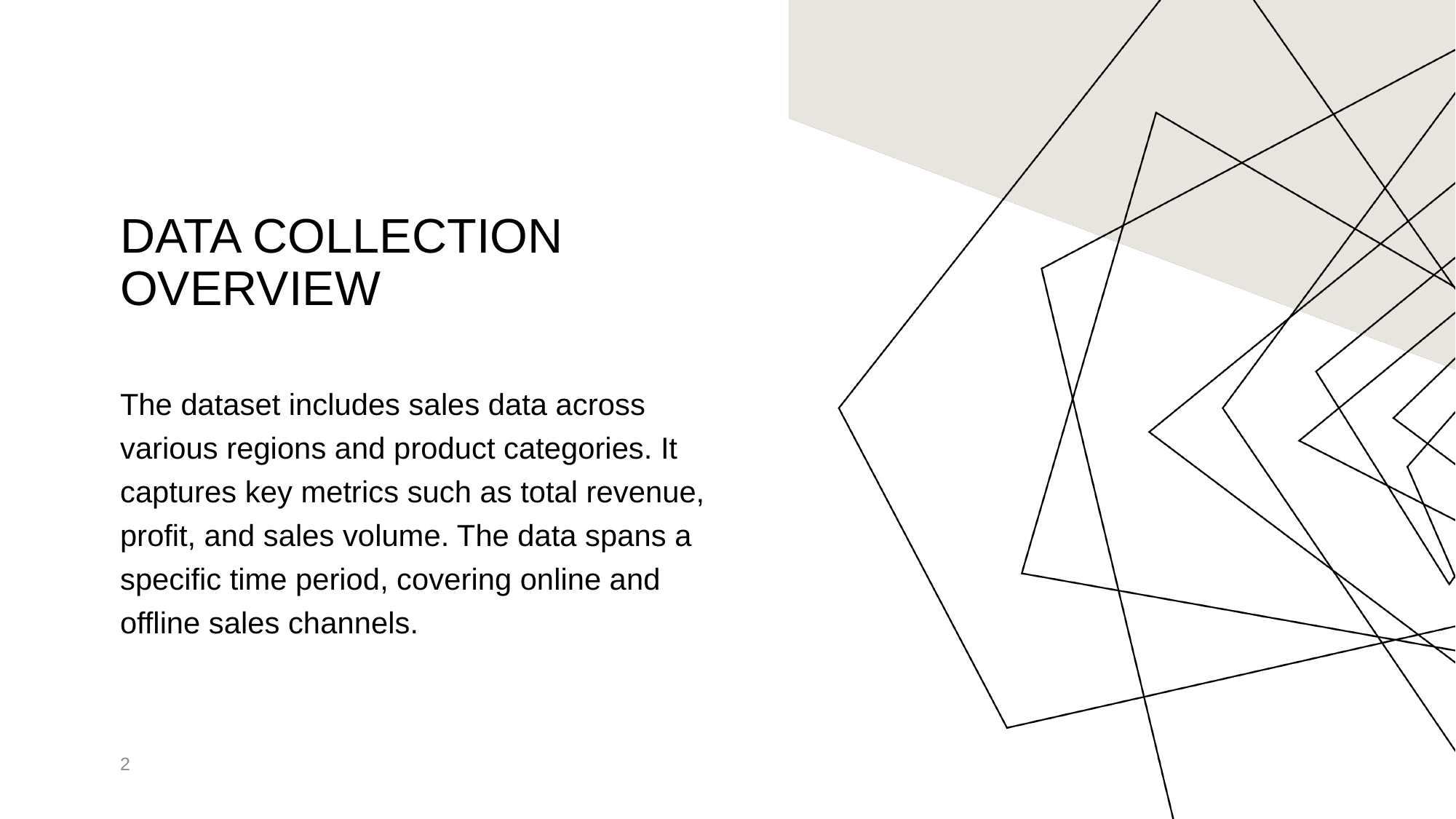

# Data Collection Overview
The dataset includes sales data across various regions and product categories. It captures key metrics such as total revenue, profit, and sales volume. The data spans a specific time period, covering online and offline sales channels.
2